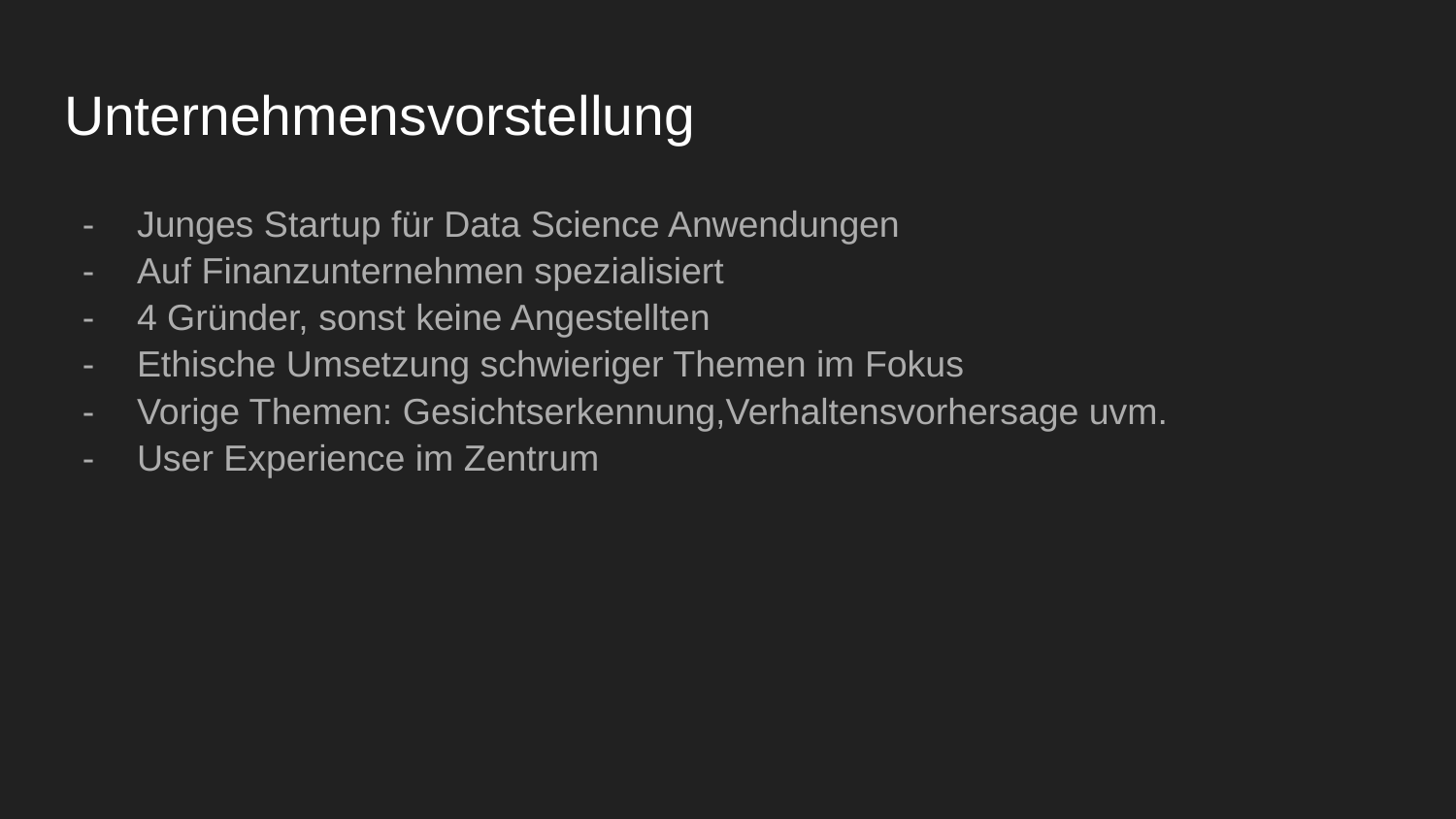

# Unternehmensvorstellung
Junges Startup für Data Science Anwendungen
Auf Finanzunternehmen spezialisiert
4 Gründer, sonst keine Angestellten
Ethische Umsetzung schwieriger Themen im Fokus
Vorige Themen: Gesichtserkennung,Verhaltensvorhersage uvm.
User Experience im Zentrum